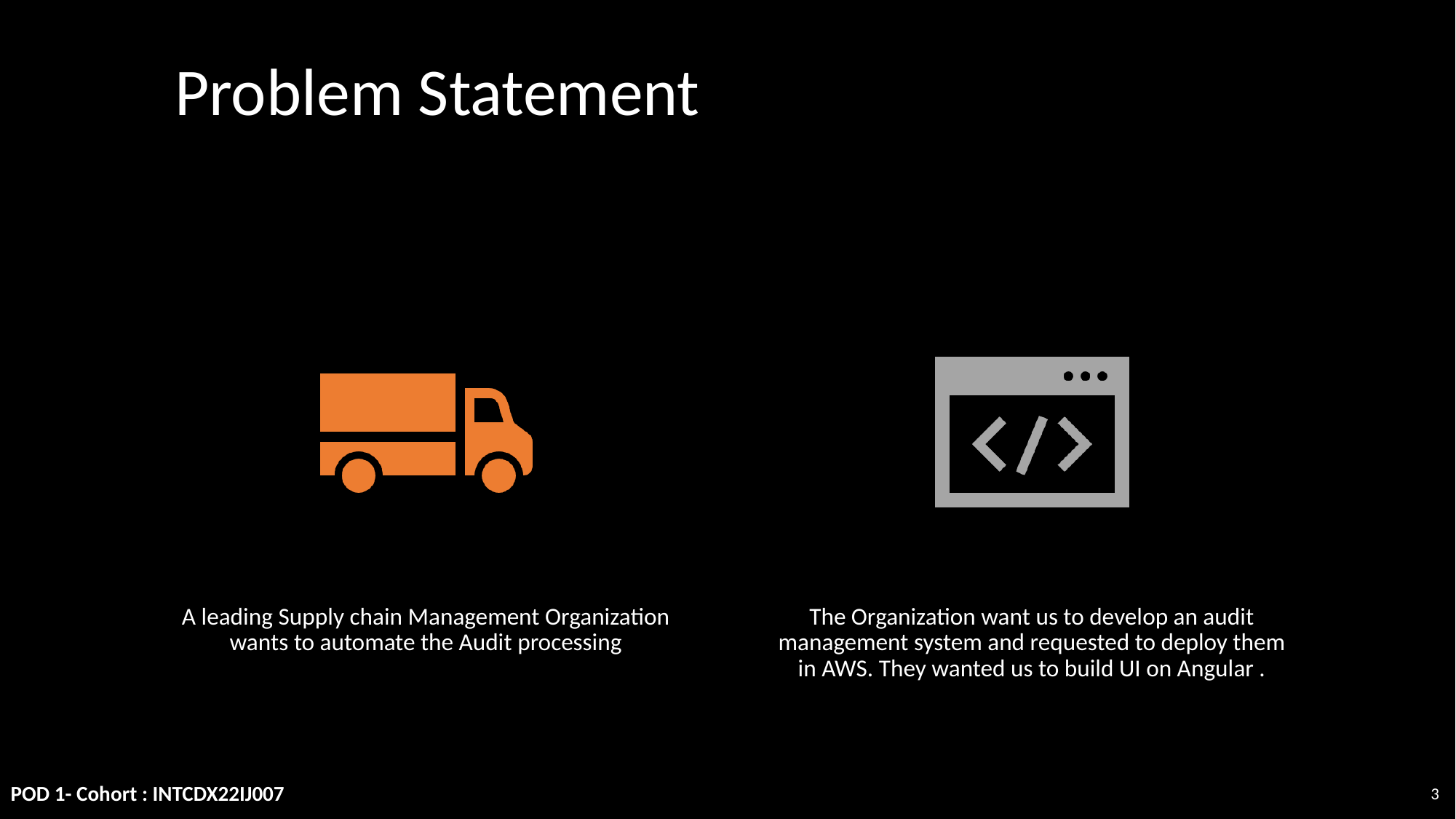

# Problem Statement
A leading Supply chain Management Organization wants to automate the Audit processing
The Organization want us to develop an audit management system and requested to deploy them in AWS. They wanted us to build UI on Angular .
3
POD 1- Cohort : INTCDX22IJ007